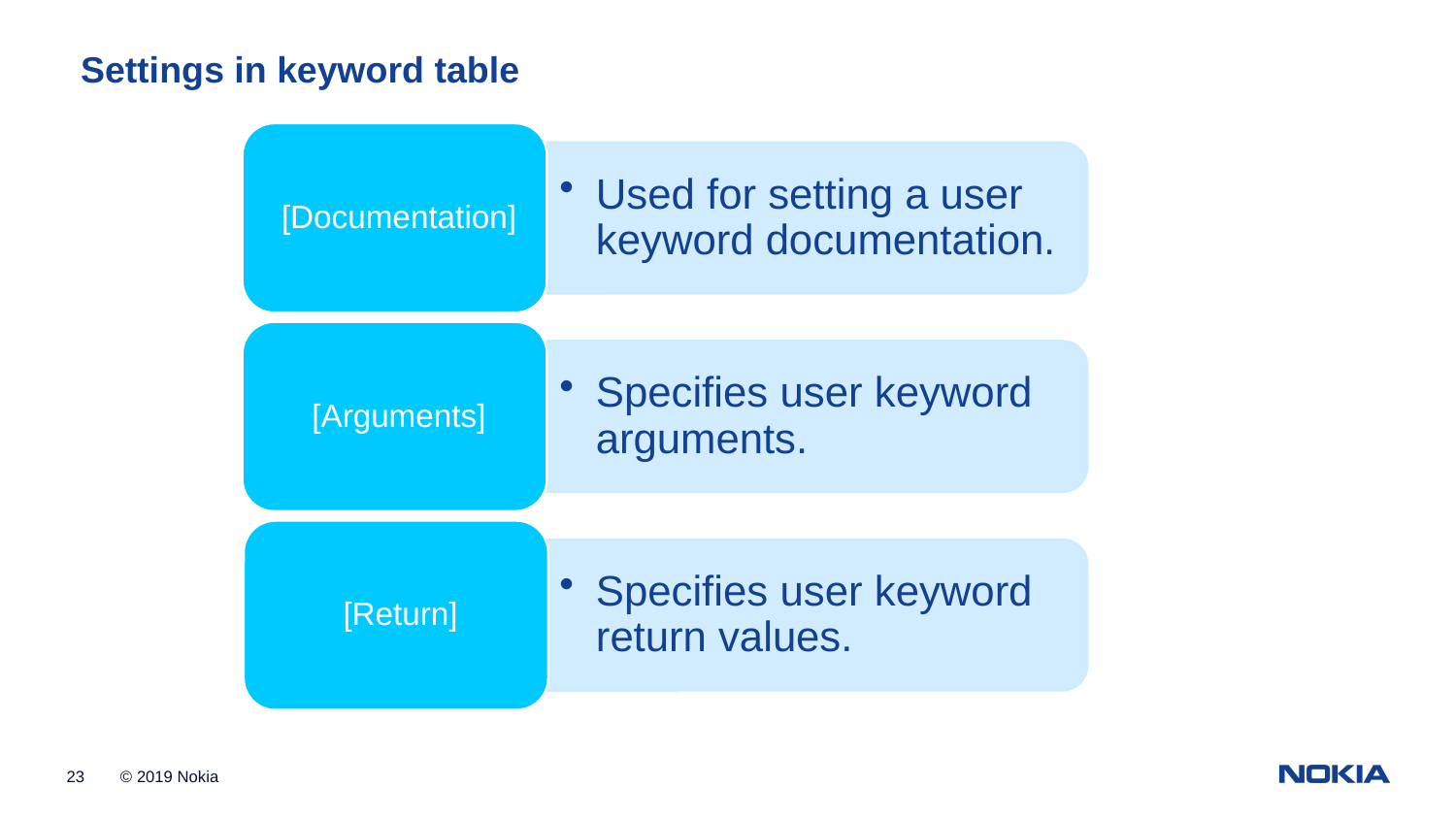

#
Settings in keyword table
Used for setting a user keyword documentation.
[Documentation]
Specifies user keyword arguments.
[Arguments]
Specifies user keyword return values.
[Return]